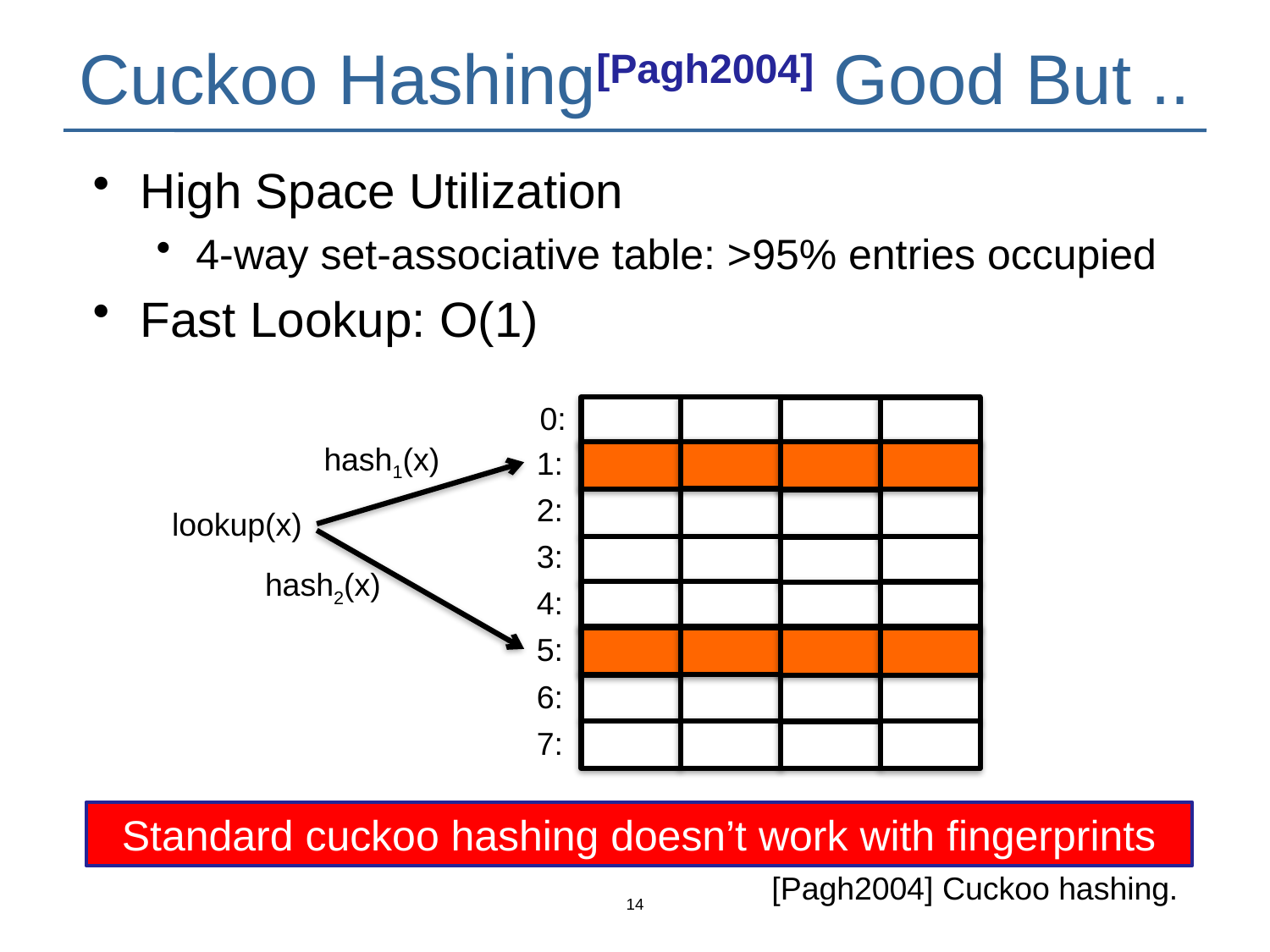

# Cuckoo Hashing[Pagh2004] Good But ..
High Space Utilization
4-way set-associative table: >95% entries occupied
Fast Lookup: O(1)

0:

1:

2:

3:

4:

5:

6:

7:

hash1(x)

lookup(x)
hash2(x)

Standard cuckoo hashing doesn’t work with fingerprints
[Pagh2004] Cuckoo hashing.
14